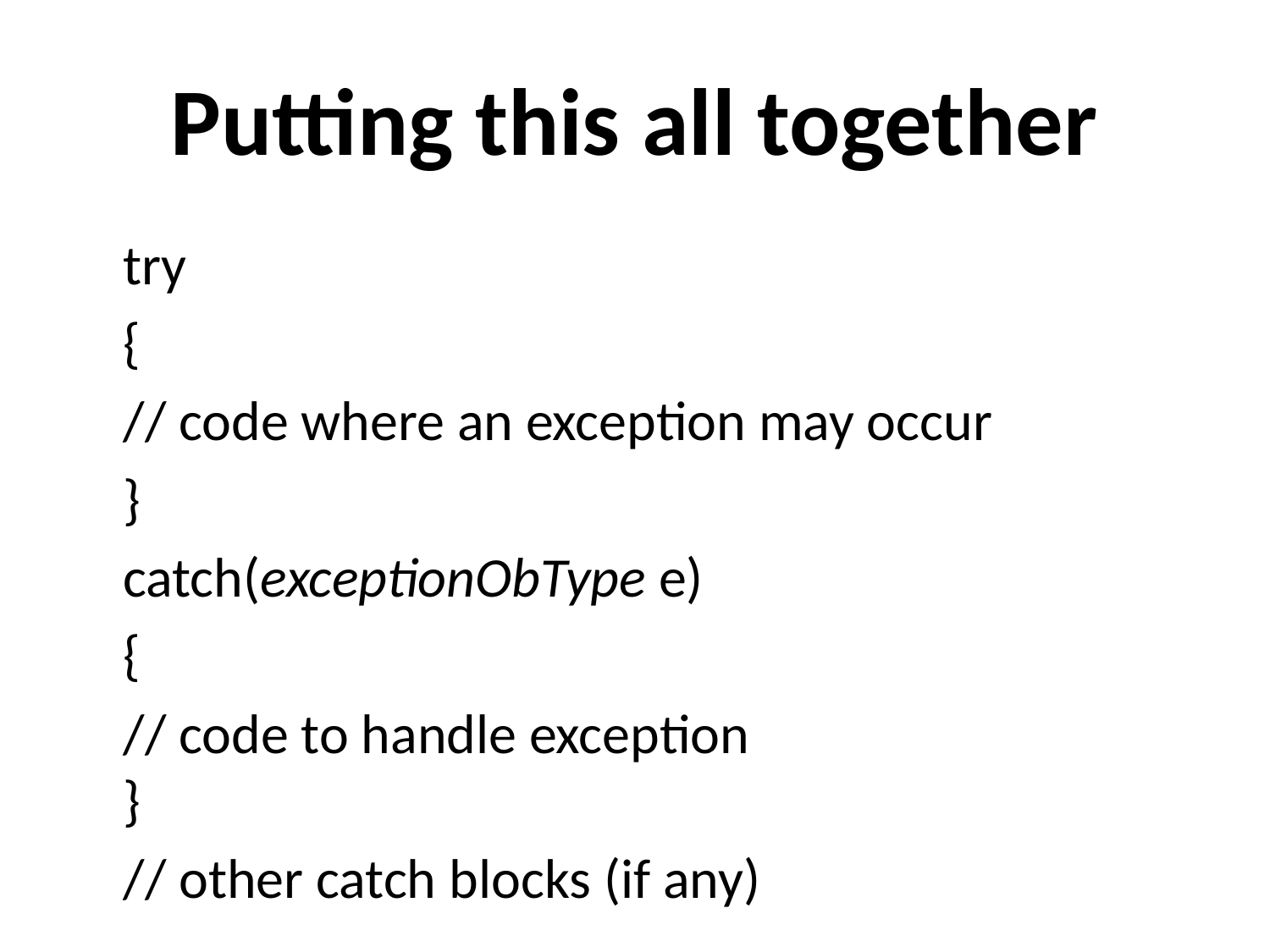

# Putting this all together
	try
	{
		// code where an exception may occur
	}
	catch(exceptionObType e)
	{
		// code to handle exception
}
	// other catch blocks (if any)